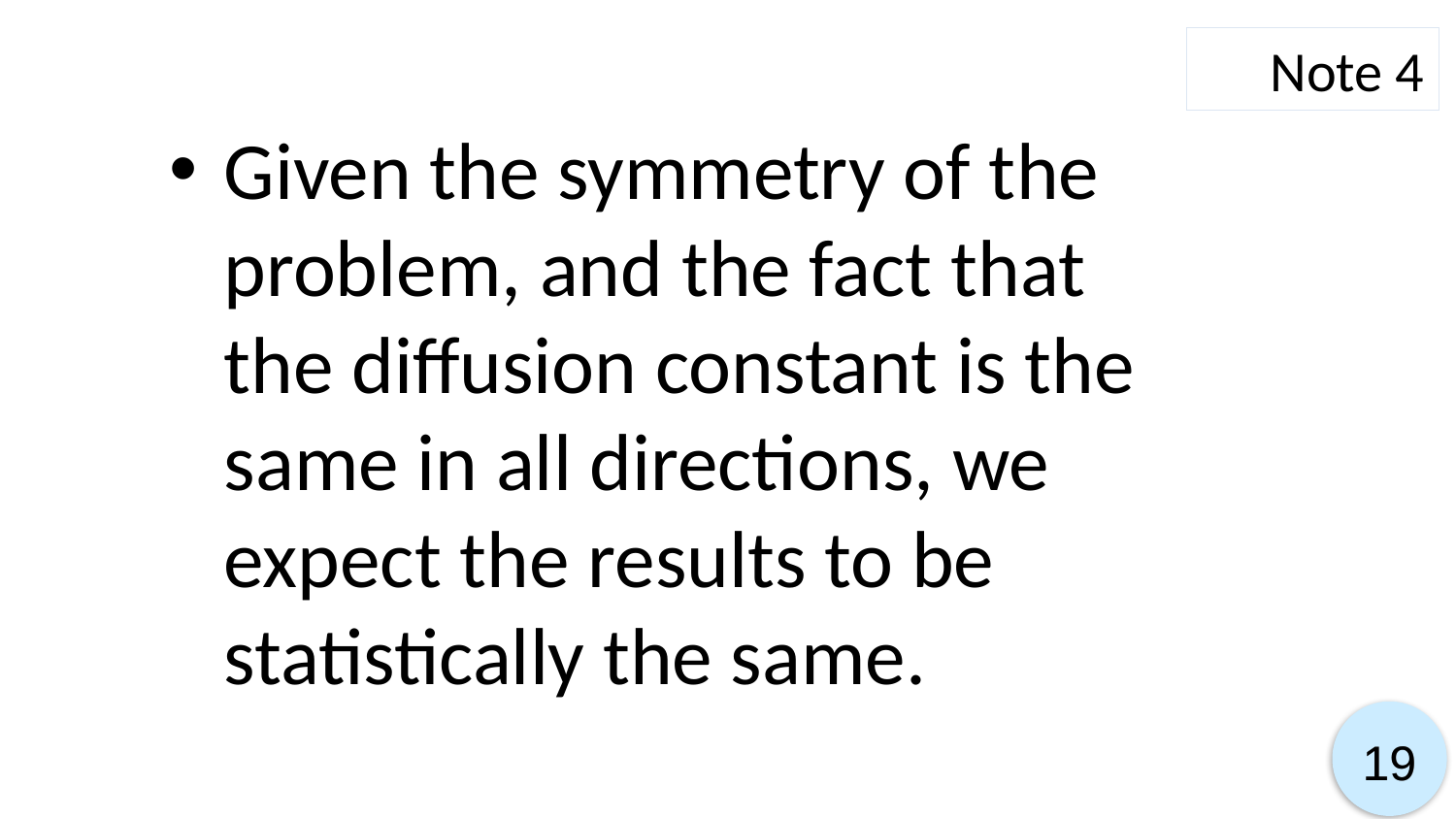

Note 4
Given the symmetry of the problem, and the fact that the diffusion constant is the same in all directions, we expect the results to be statistically the same.
19
19